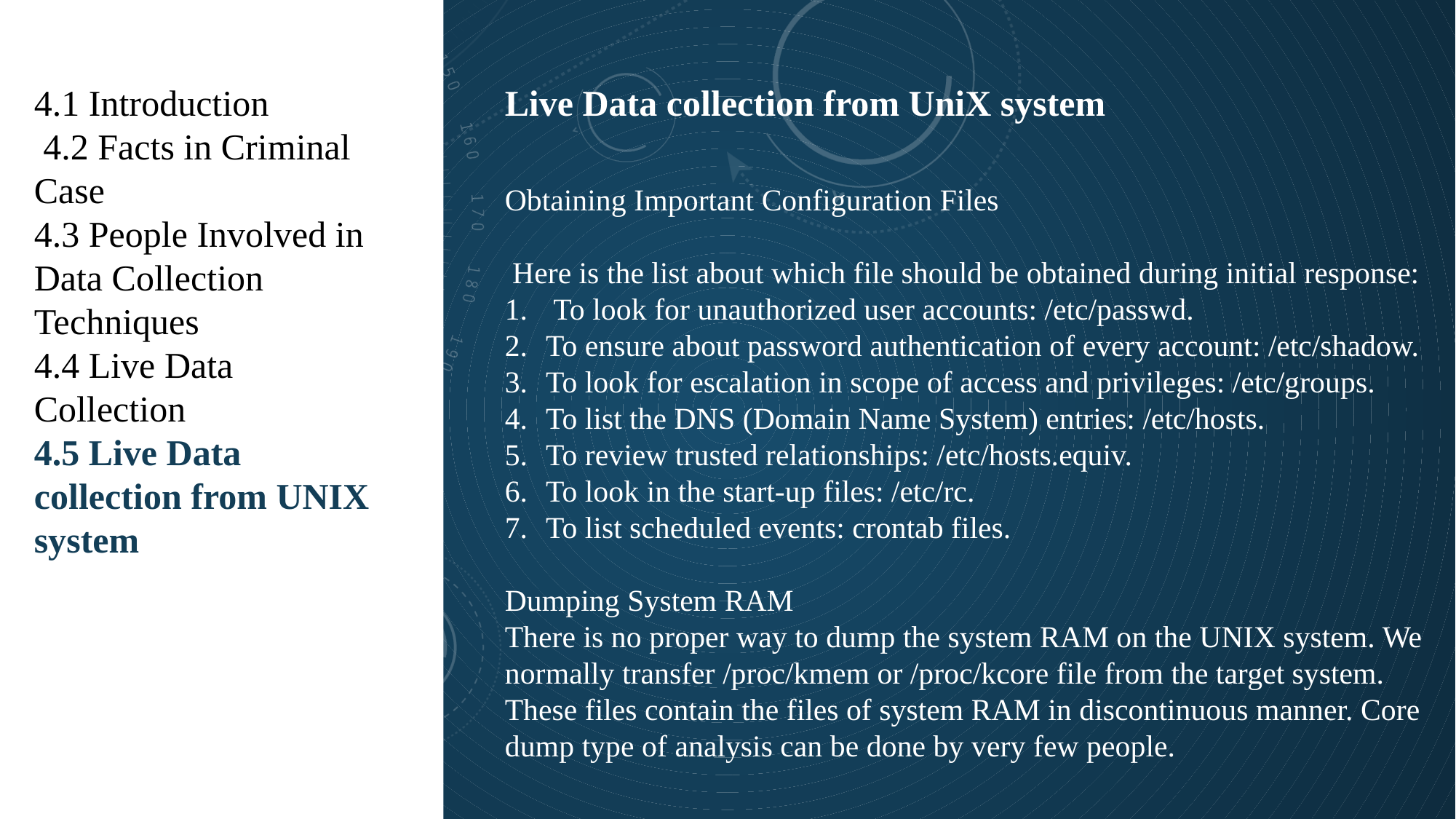

4.1 Introduction
 4.2 Facts in Criminal Case
4.3 People Involved in Data Collection Techniques
4.4 Live Data Collection
4.5 Live Data collection from UNIX system
Live Data collection from UniX system
Obtaining Important Configuration Files

 Here is the list about which file should be obtained during initial response:
 To look for unauthorized user accounts: /etc/passwd.
To ensure about password authentication of every account: /etc/shadow.
To look for escalation in scope of access and privileges: /etc/groups.
To list the DNS (Domain Name System) entries: /etc/hosts.
To review trusted relationships: /etc/hosts.equiv.
To look in the start-up files: /etc/rc.
To list scheduled events: crontab files.

Dumping System RAM
There is no proper way to dump the system RAM on the UNIX system. We normally transfer /proc/kmem or /proc/kcore file from the target system. These files contain the files of system RAM in discontinuous manner. Core dump type of analysis can be done by very few people.